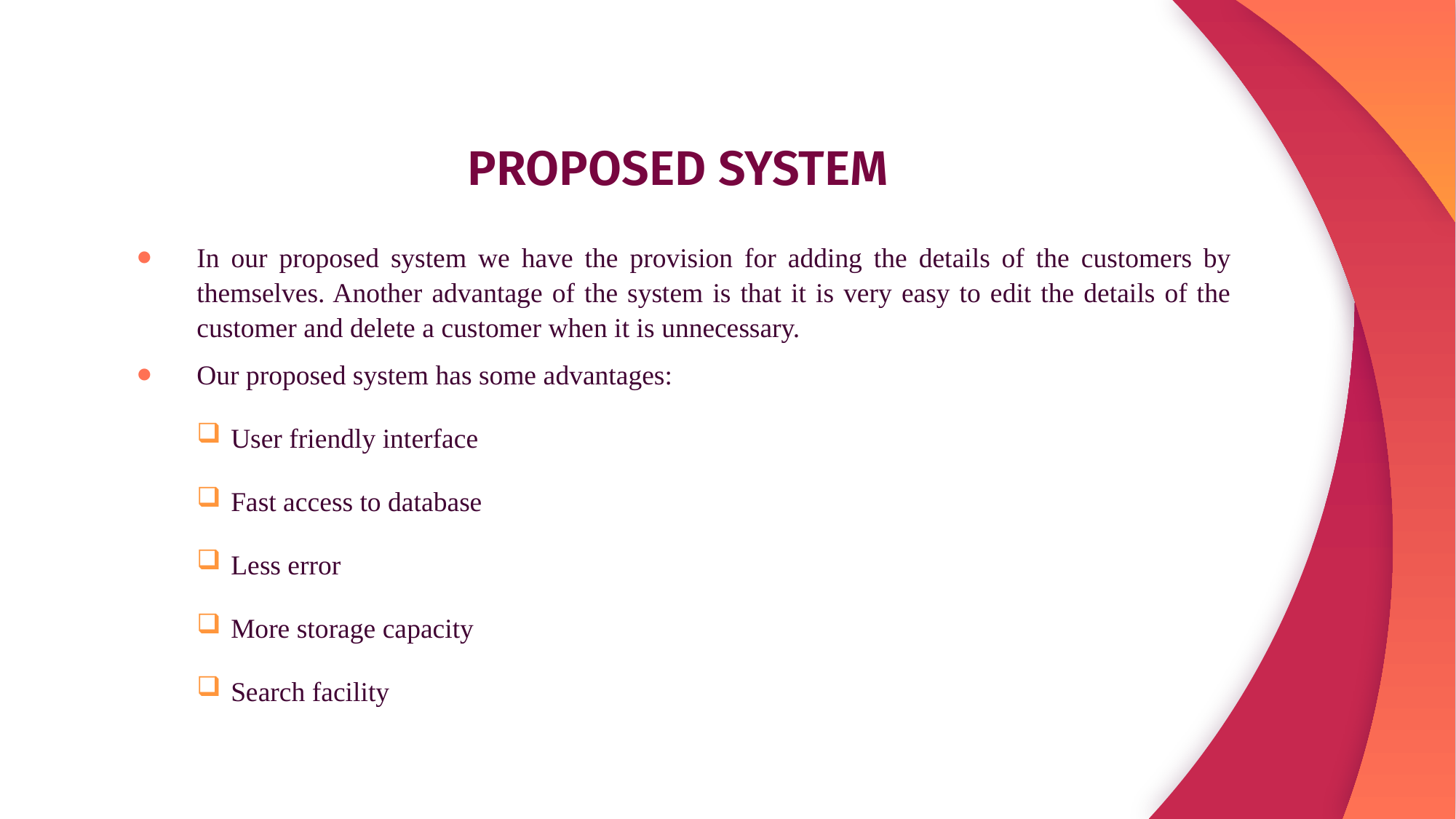

# PROPOSED SYSTEM
In our proposed system we have the provision for adding the details of the customers by themselves. Another advantage of the system is that it is very easy to edit the details of the customer and delete a customer when it is unnecessary.
Our proposed system has some advantages:
User friendly interface
Fast access to database
Less error
More storage capacity
Search facility